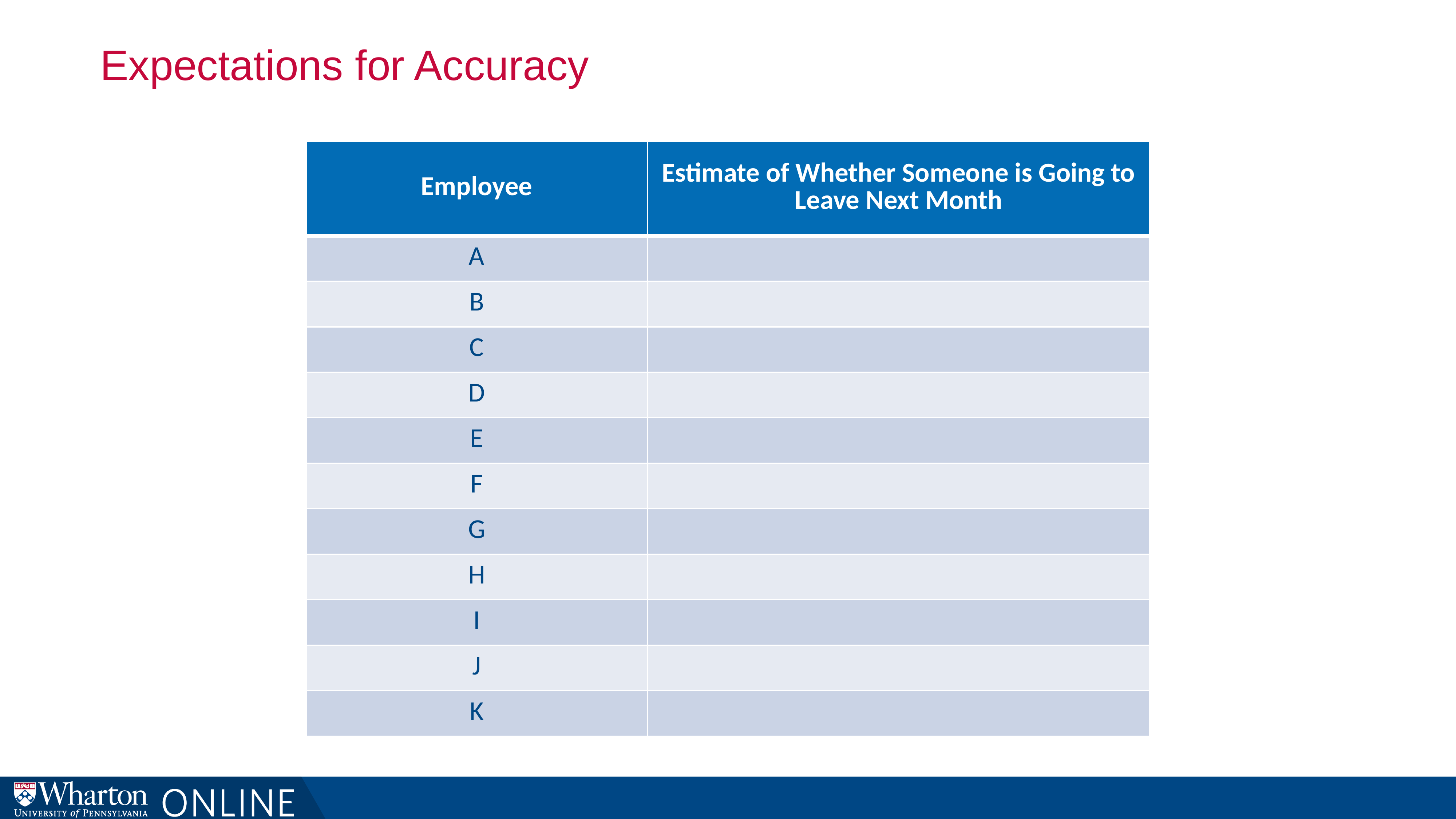

# Expectations for Accuracy
| Employee | Estimate of Whether Someone is Going to Leave Next Month |
| --- | --- |
| A |  |
| B |  |
| C |  |
| D |  |
| E |  |
| F |  |
| G |  |
| H |  |
| I |  |
| J |  |
| K |  |